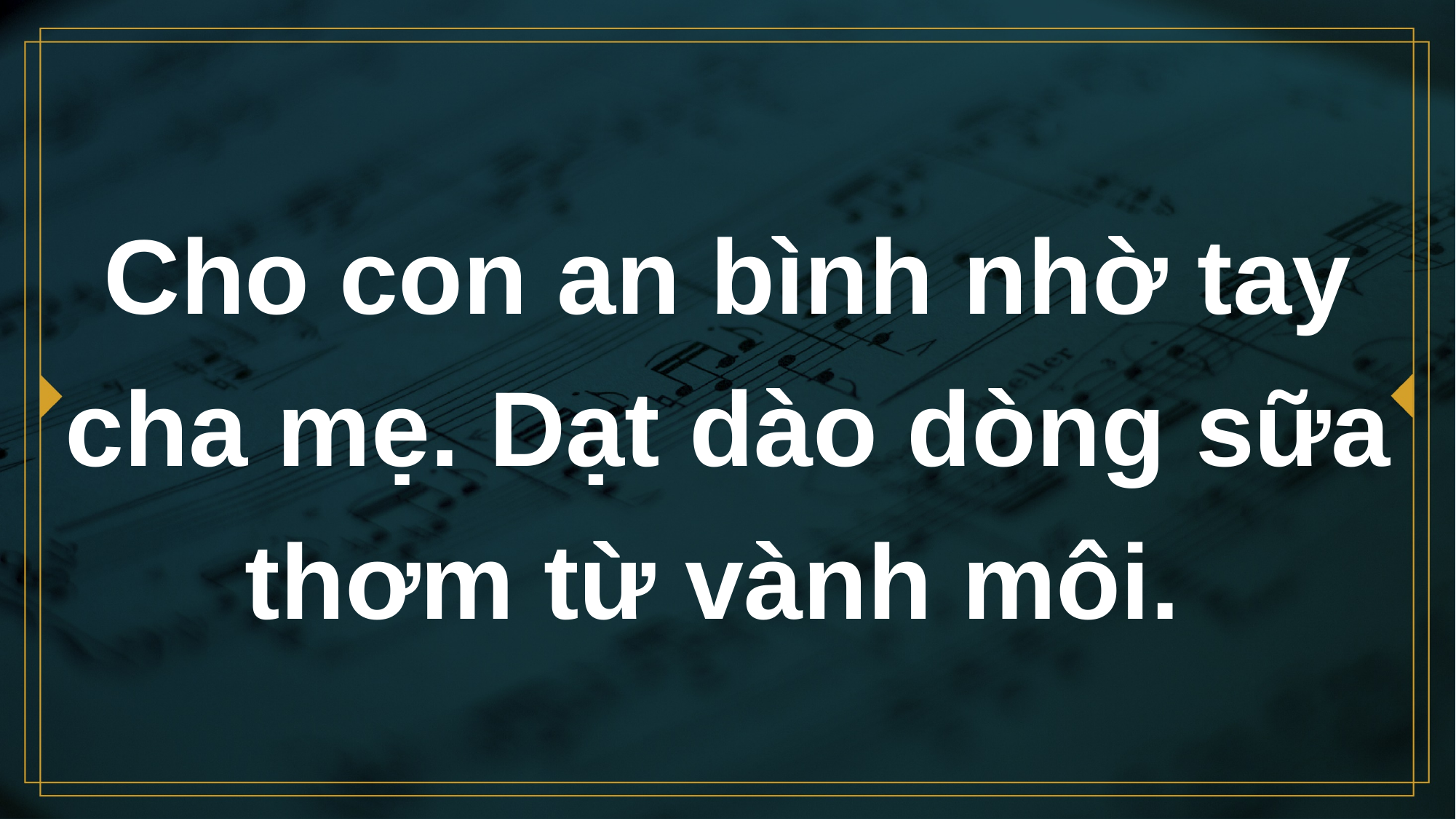

# Cho con an bình nhờ tay cha mẹ. Dạt dào dòng sữa thơm từ vành môi.